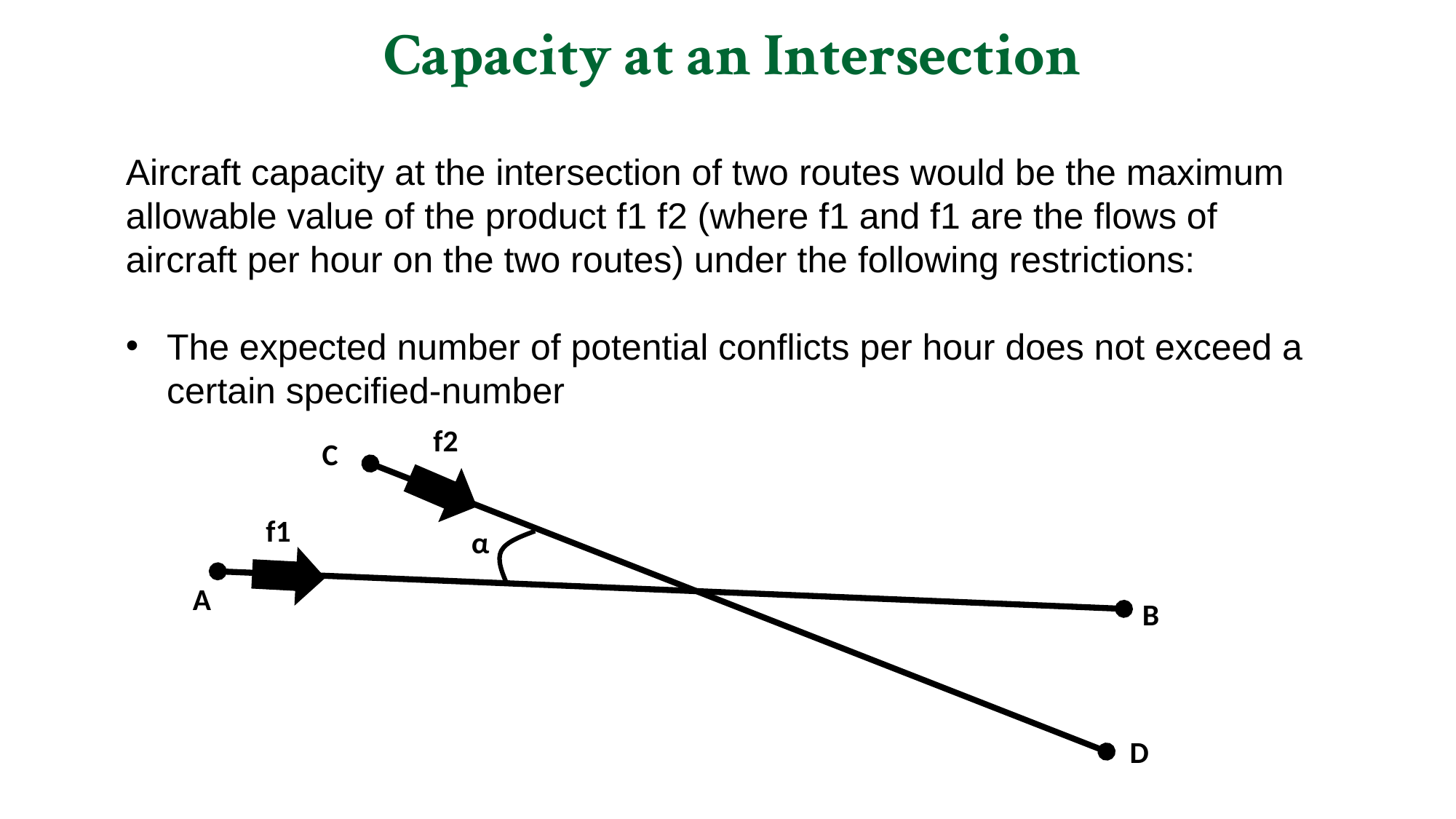

Capacity at an Intersection
Aircraft capacity at the intersection of two routes would be the maximum allowable value of the product f1 f2 (where f1 and f1 are the flows of aircraft per hour on the two routes) under the following restrictions:

The expected number of potential conflicts per hour does not exceed a certain specified-number
f2
C

f1
α

A
B
D